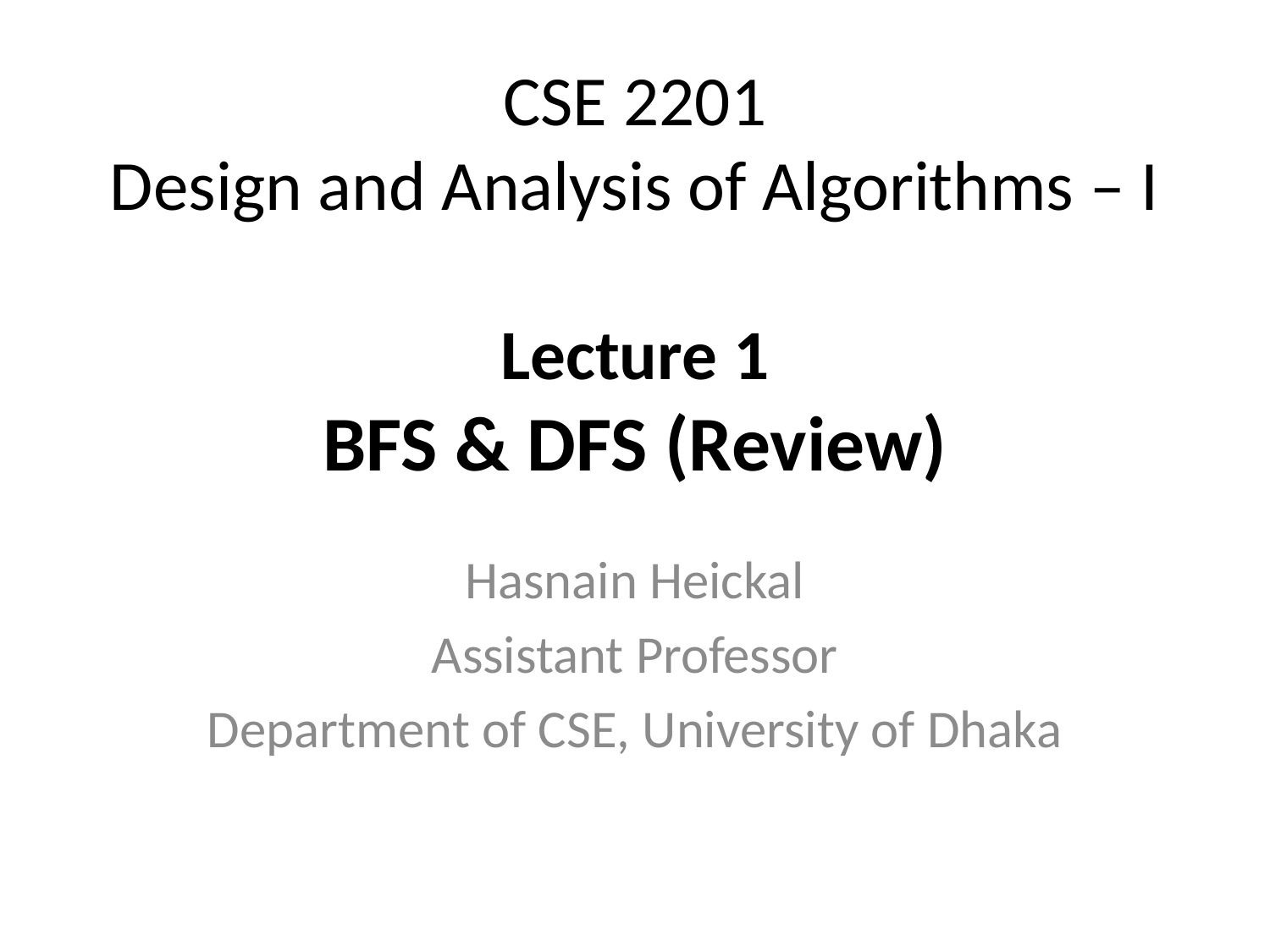

# CSE 2201 Design and Analysis of Algorithms – I Lecture 1 BFS & DFS (Review)
Hasnain Heickal
Assistant Professor
Department of CSE, University of Dhaka